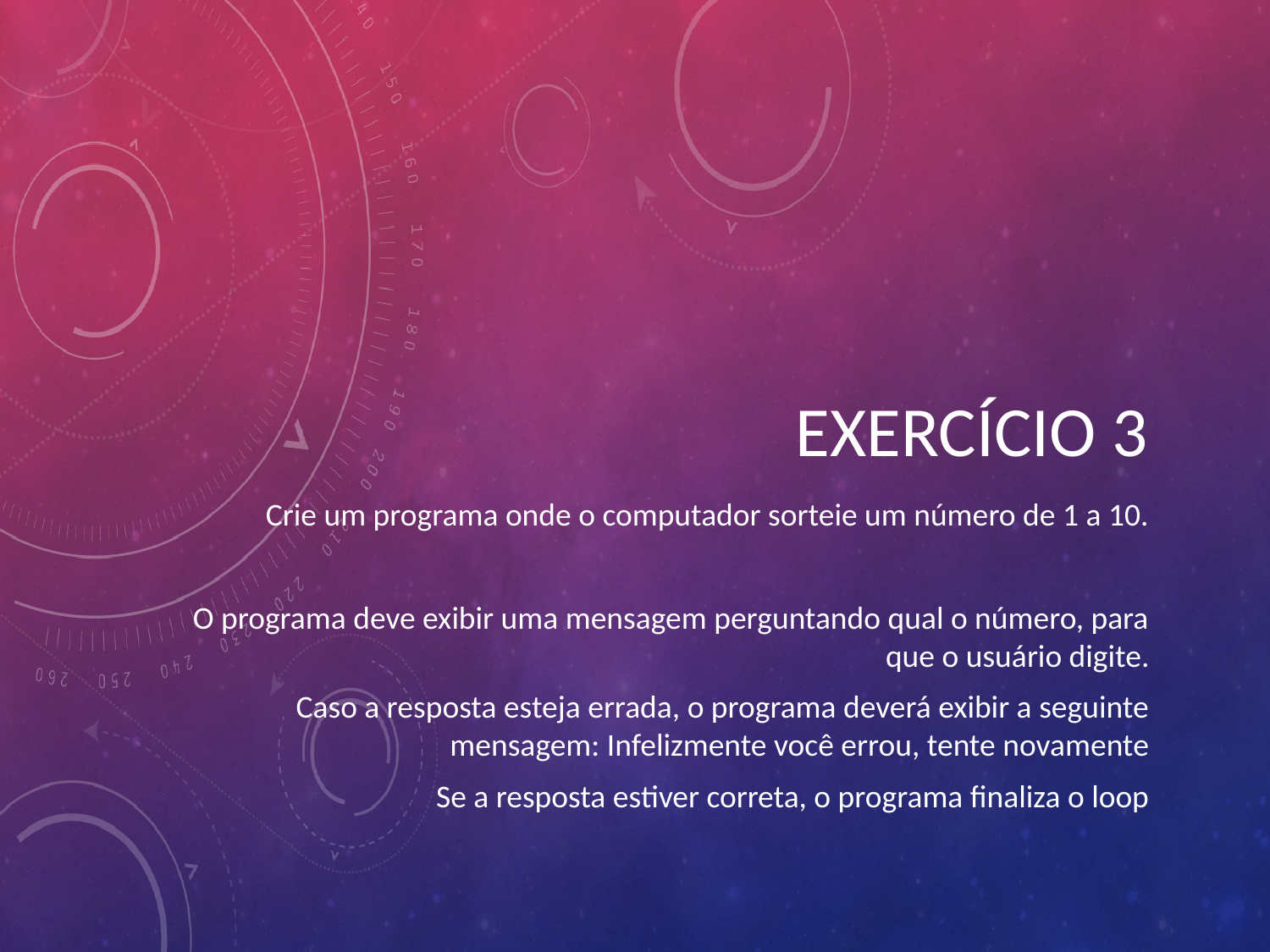

# Exercício 3
Crie um programa onde o computador sorteie um número de 1 a 10.

O programa deve exibir uma mensagem perguntando qual o número, para que o usuário digite.
Caso a resposta esteja errada, o programa deverá exibir a seguinte mensagem: Infelizmente você errou, tente novamente
Se a resposta estiver correta, o programa finaliza o loop